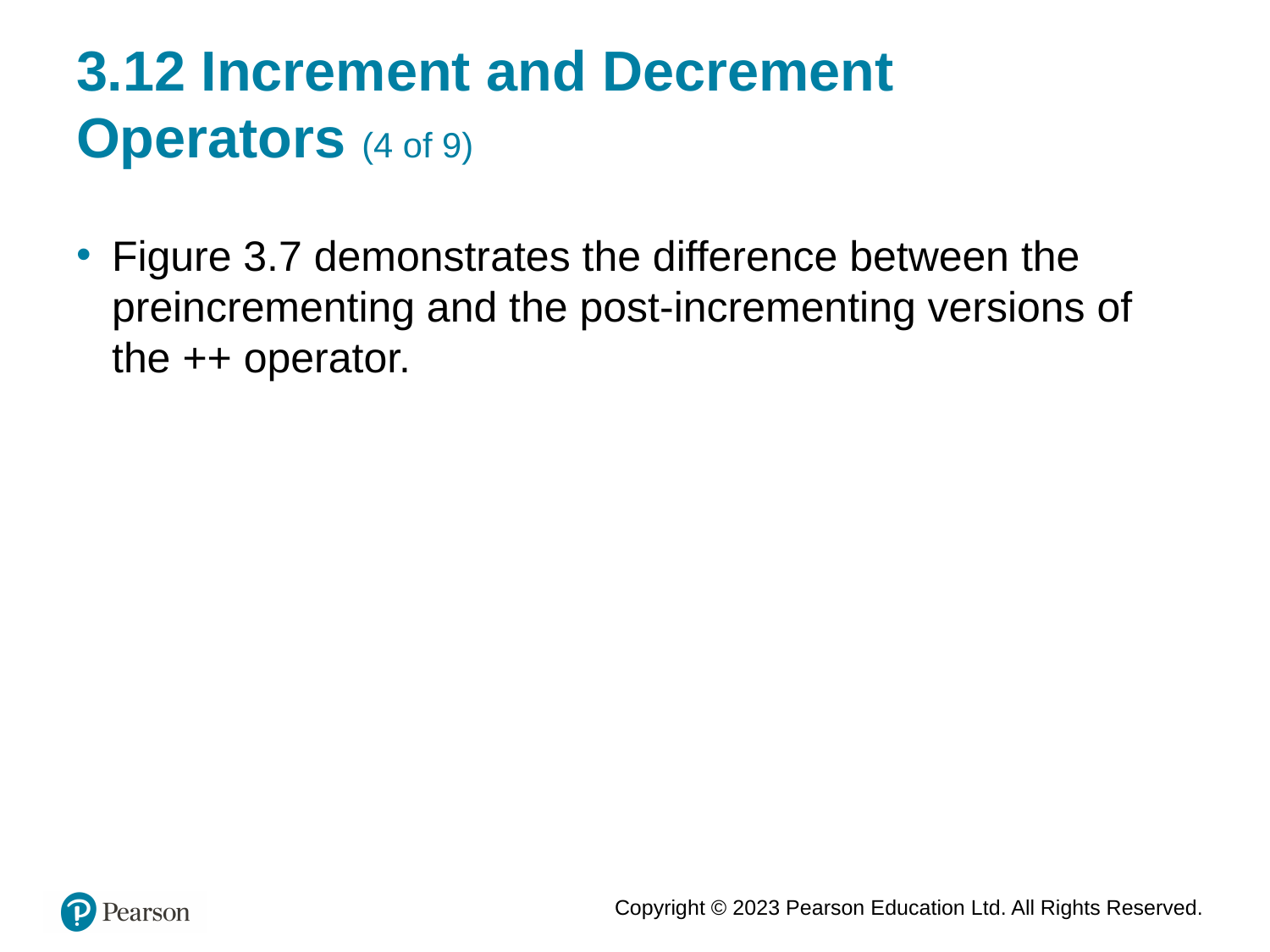

# 3.12 Increment and Decrement Operators (4 of 9)
Figure 3.7 demonstrates the difference between the preincrementing and the post-incrementing versions of the ++ operator.